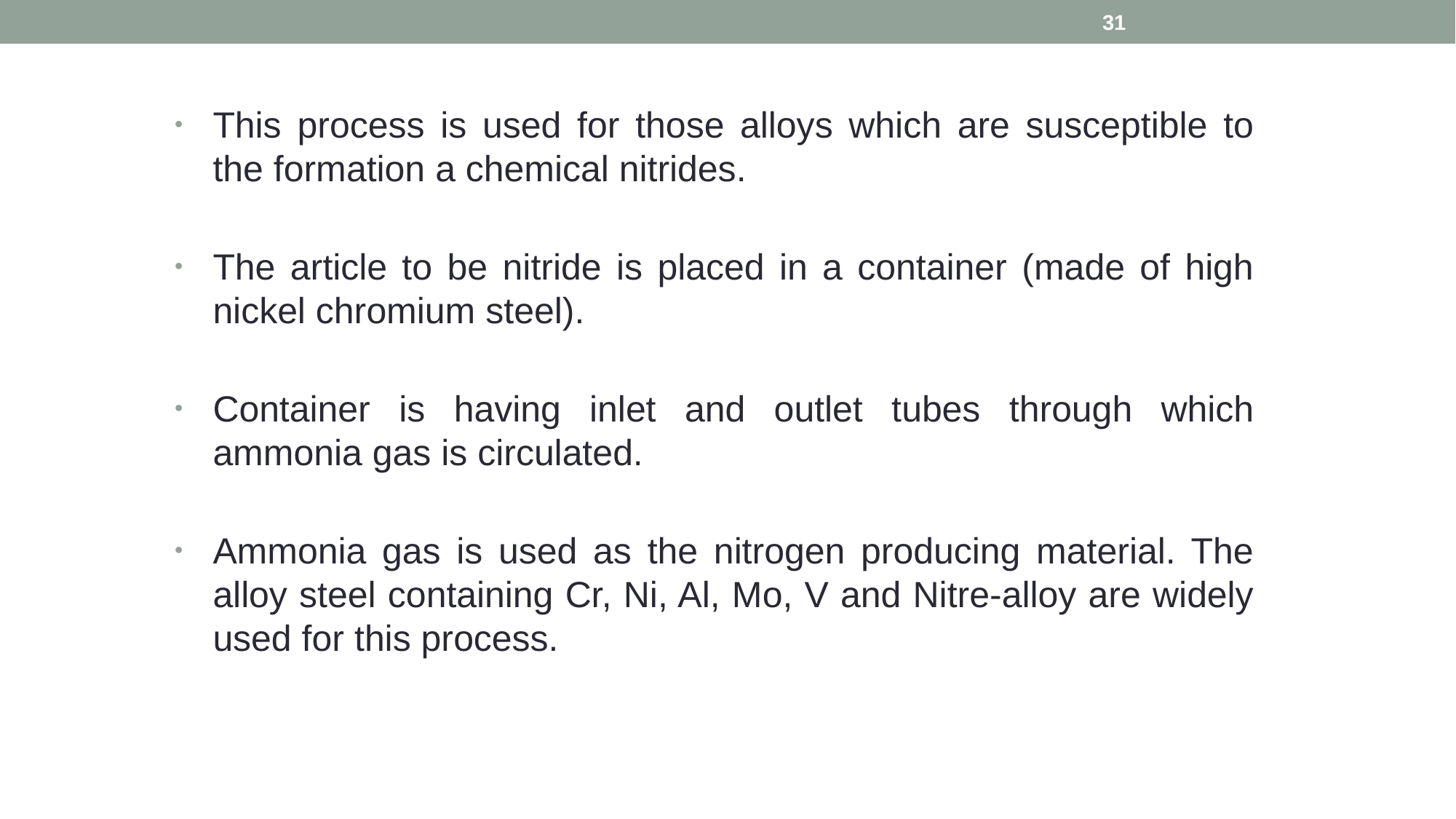

31
This process is used for those alloys which are susceptible to the formation a chemical nitrides.

The article to be nitride is placed in a container (made of high nickel chromium steel).

Container is having inlet and outlet tubes through which ammonia gas is circulated.

Ammonia gas is used as the nitrogen producing material. The alloy steel containing Cr, Ni, Al, Mo, V and Nitre-alloy are widely used for this process.